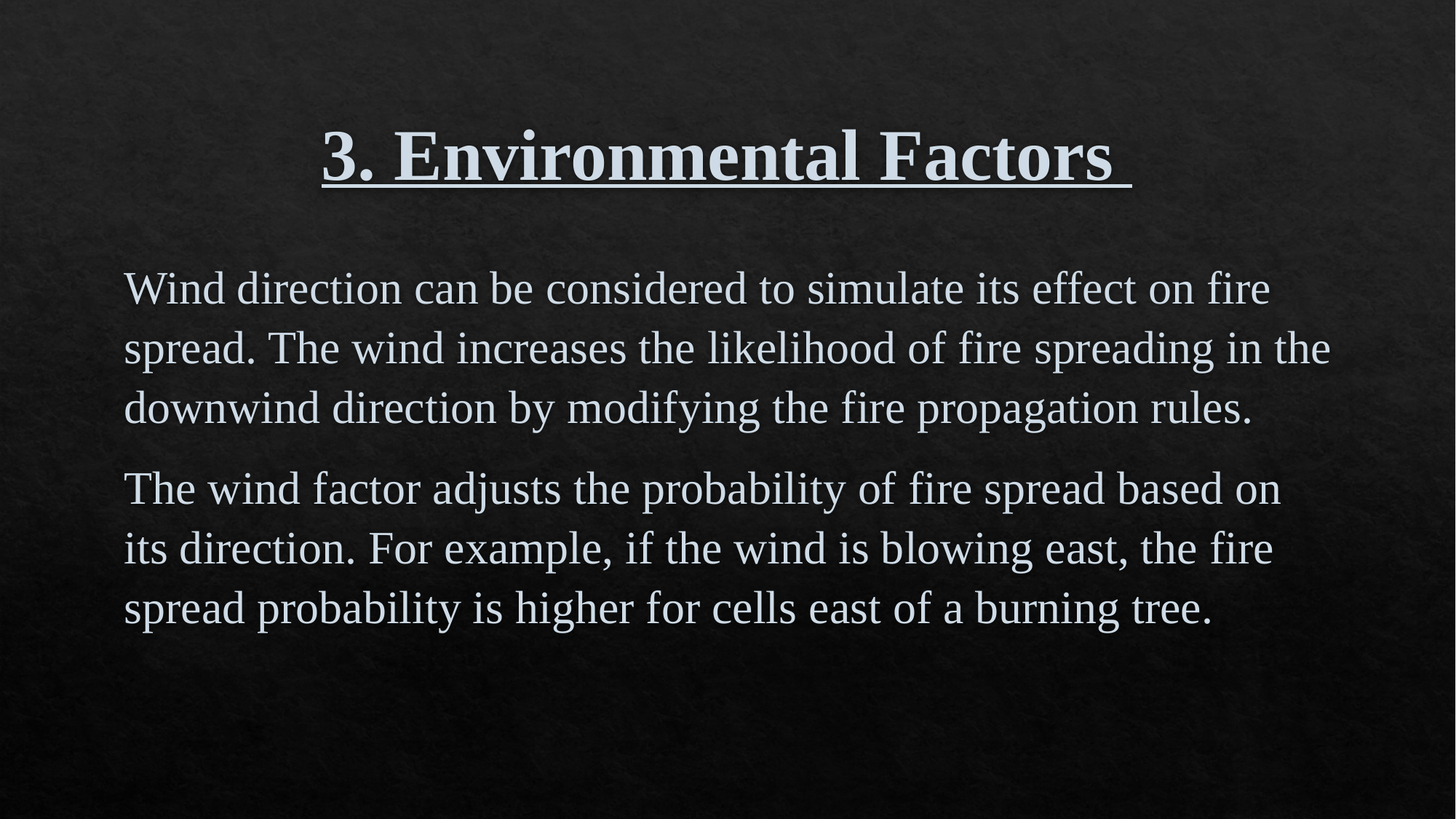

# 3. Environmental Factors
Wind direction can be considered to simulate its effect on fire spread. The wind increases the likelihood of fire spreading in the downwind direction by modifying the fire propagation rules.
The wind factor adjusts the probability of fire spread based on its direction. For example, if the wind is blowing east, the fire spread probability is higher for cells east of a burning tree.